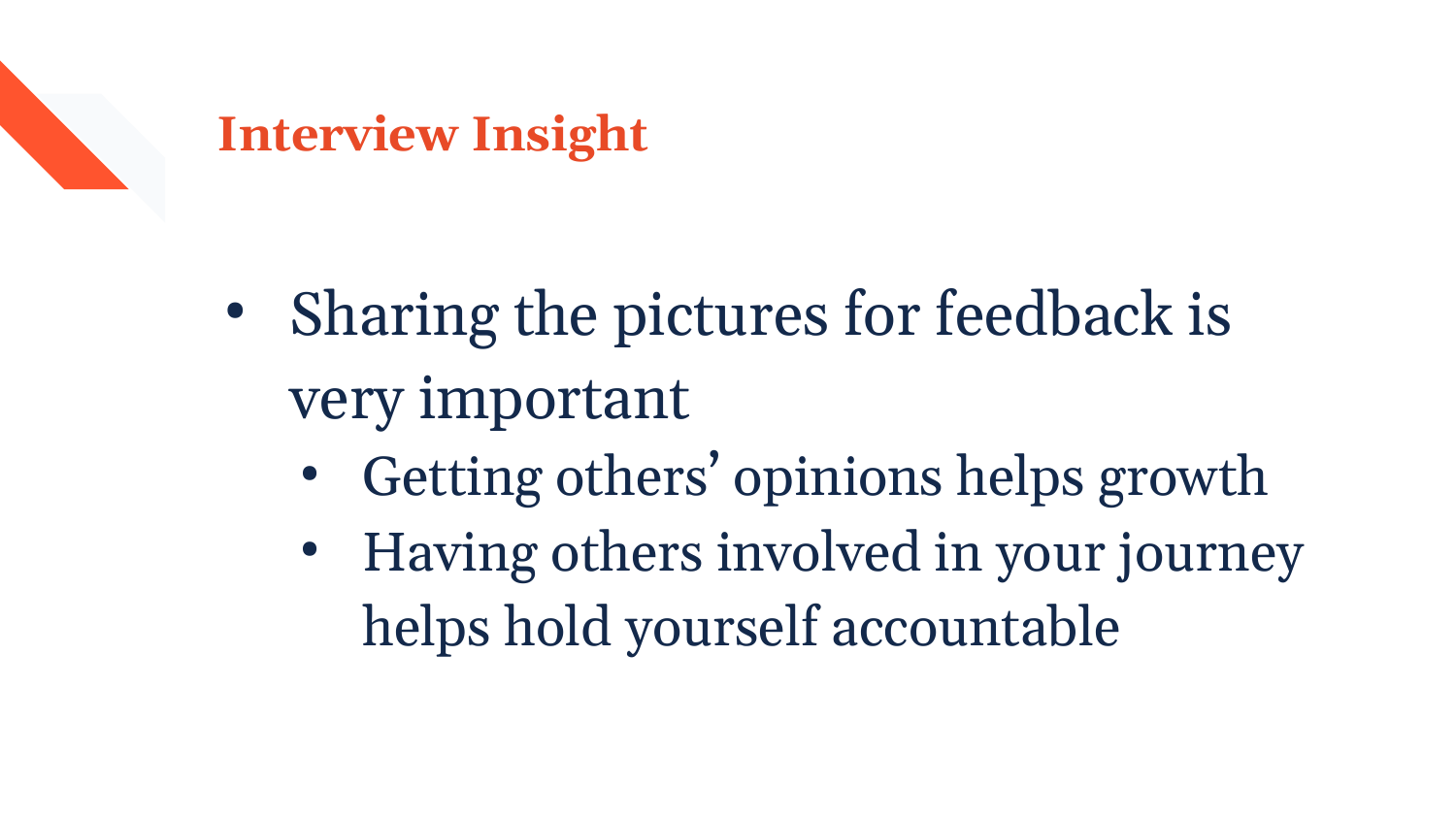

# Interview Insight
Sharing the pictures for feedback is very important
Getting others’ opinions helps growth
Having others involved in your journey helps hold yourself accountable